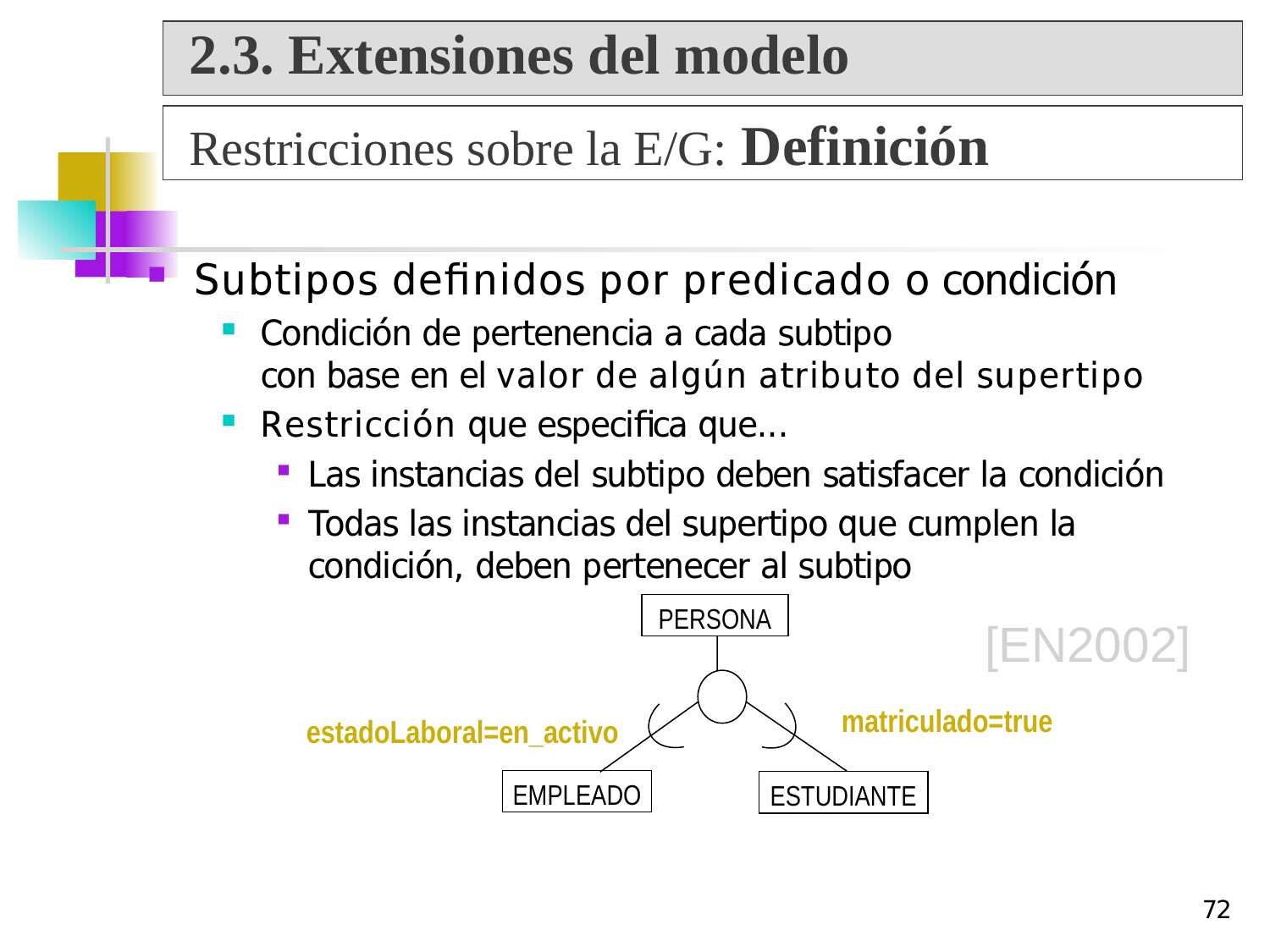

2.3. Extensiones del modelo
Restricciones sobre la E/G: Definición
Subtipos definidos por predicado o condición
Condición de pertenencia a cada subtipo
con base en el valor de algún atributo del supertipo
Restricción que especifica que...
Las instancias del subtipo deben satisfacer la condición
Todas las instancias del supertipo que cumplen la condición, deben pertenecer al subtipo
PERSONA
[EN2002]

matriculado=true

estadoLaboral=en_activo

EMPLEADO
ESTUDIANTE
72